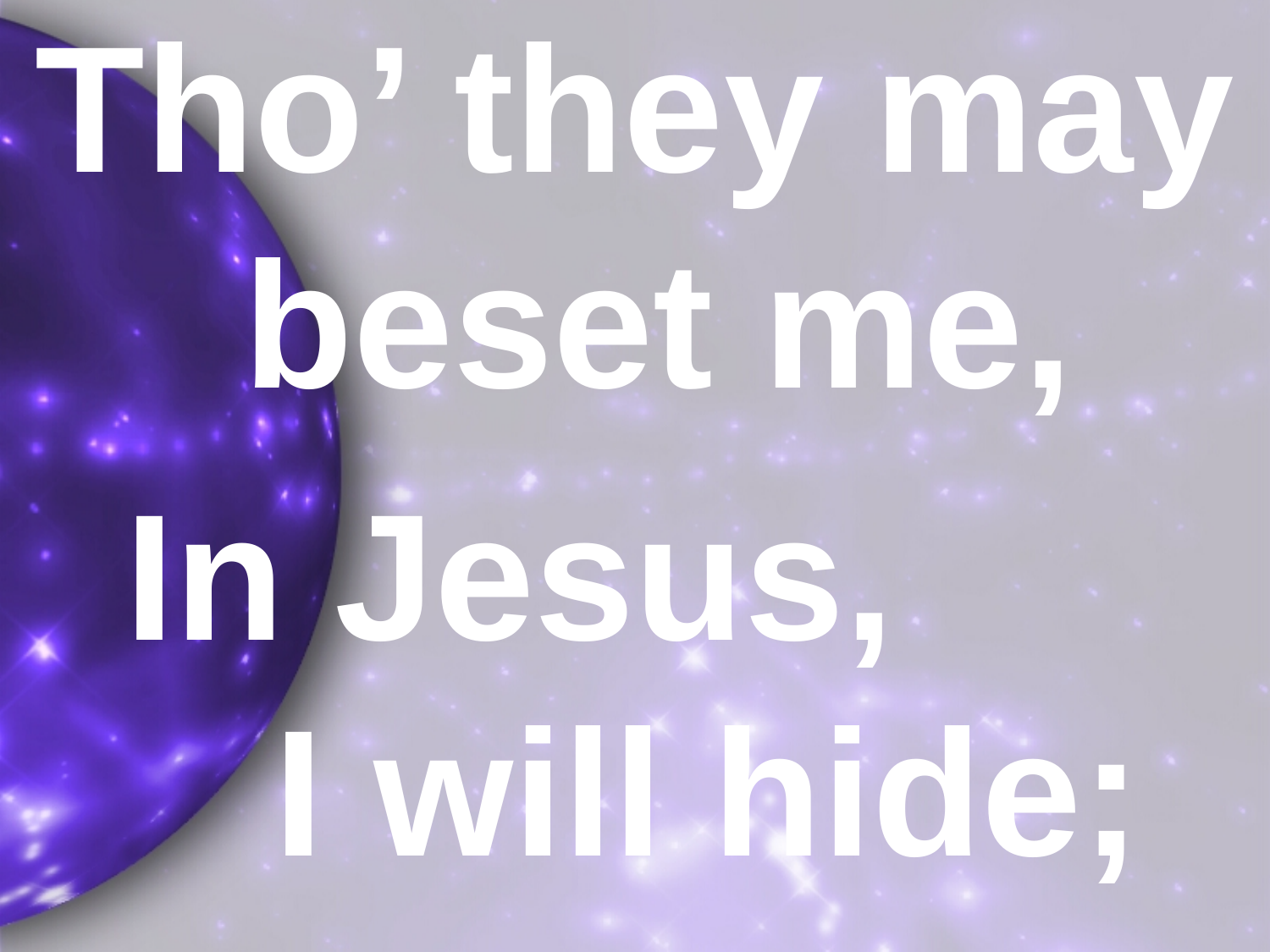

Tho’ they may beset me,
  In Jesus,          I will hide;